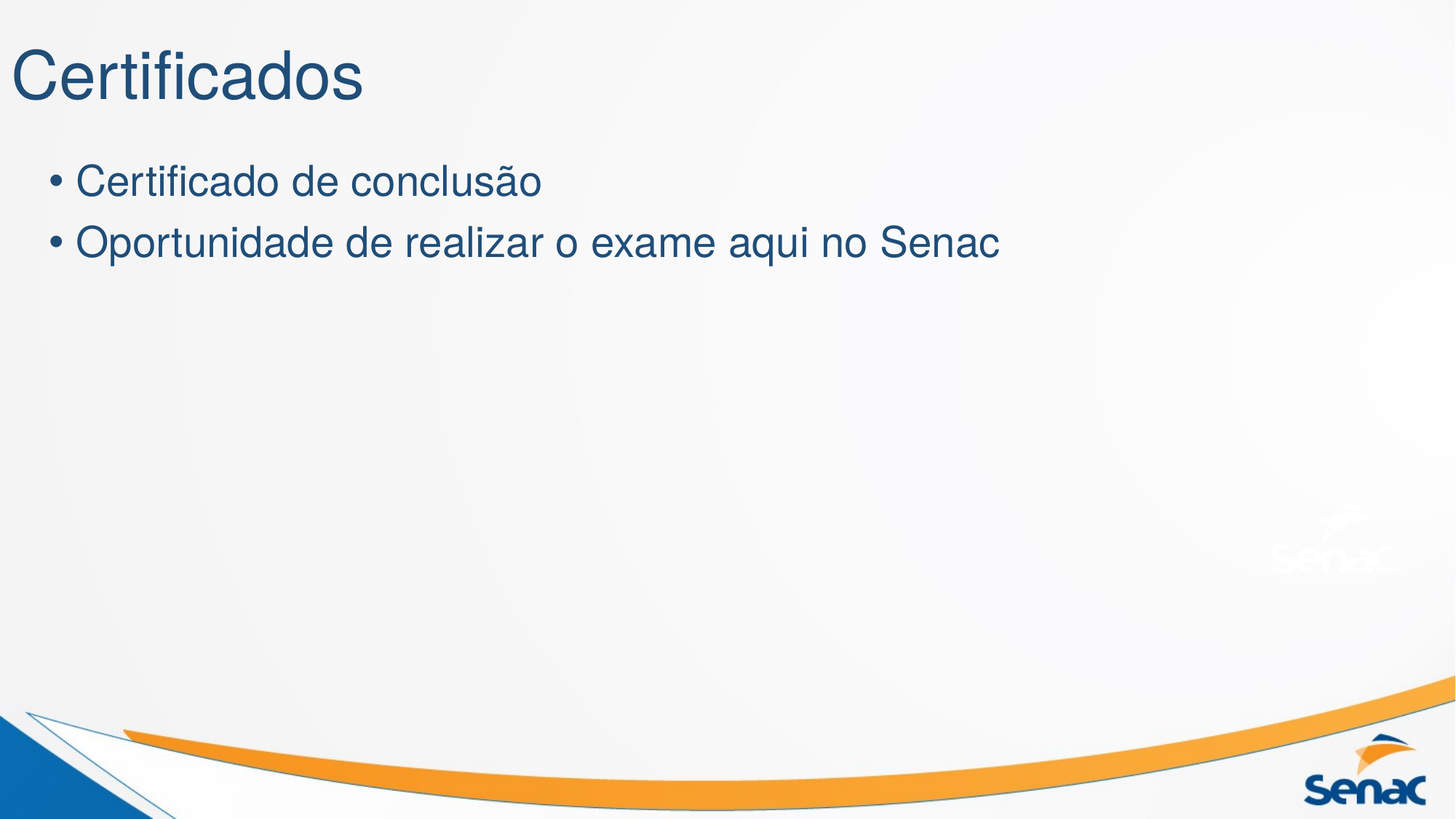

# Certificados
Certificado de conclusão
Oportunidade de realizar o exame aqui no Senac